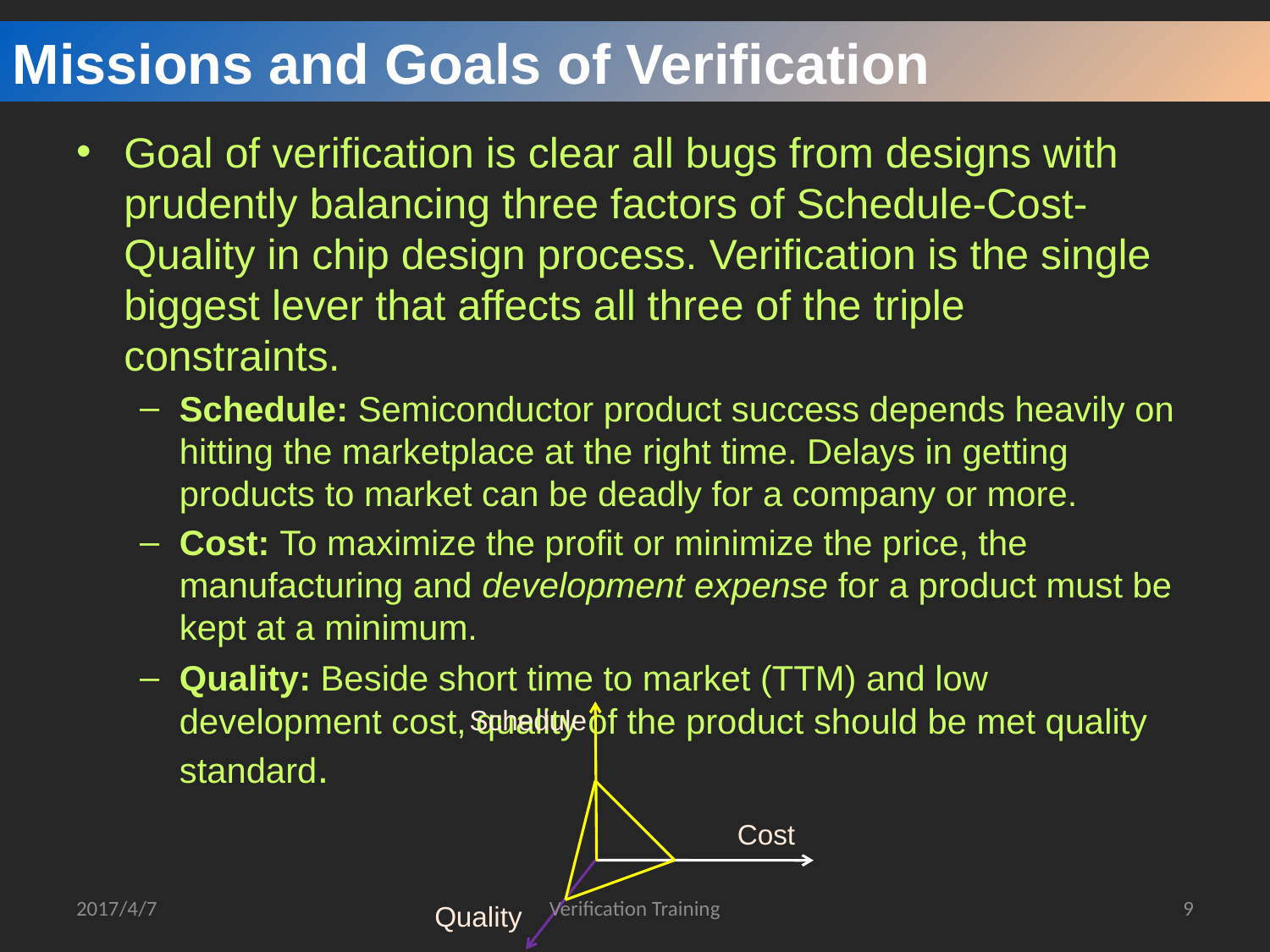

Missions and Goals of Verification
Goal of verification is clear all bugs from designs with prudently balancing three factors of Schedule-Cost-Quality in chip design process. Verification is the single biggest lever that affects all three of the triple constraints.
Schedule: Semiconductor product success depends heavily on hitting the marketplace at the right time. Delays in getting products to market can be deadly for a company or more.
Cost: To maximize the profit or minimize the price, the manufacturing and development expense for a product must be kept at a minimum.
Quality: Beside short time to market (TTM) and low development cost, quality of the product should be met quality standard.
Schedule
Cost
2017/4/7
Verification Training
9
Quality